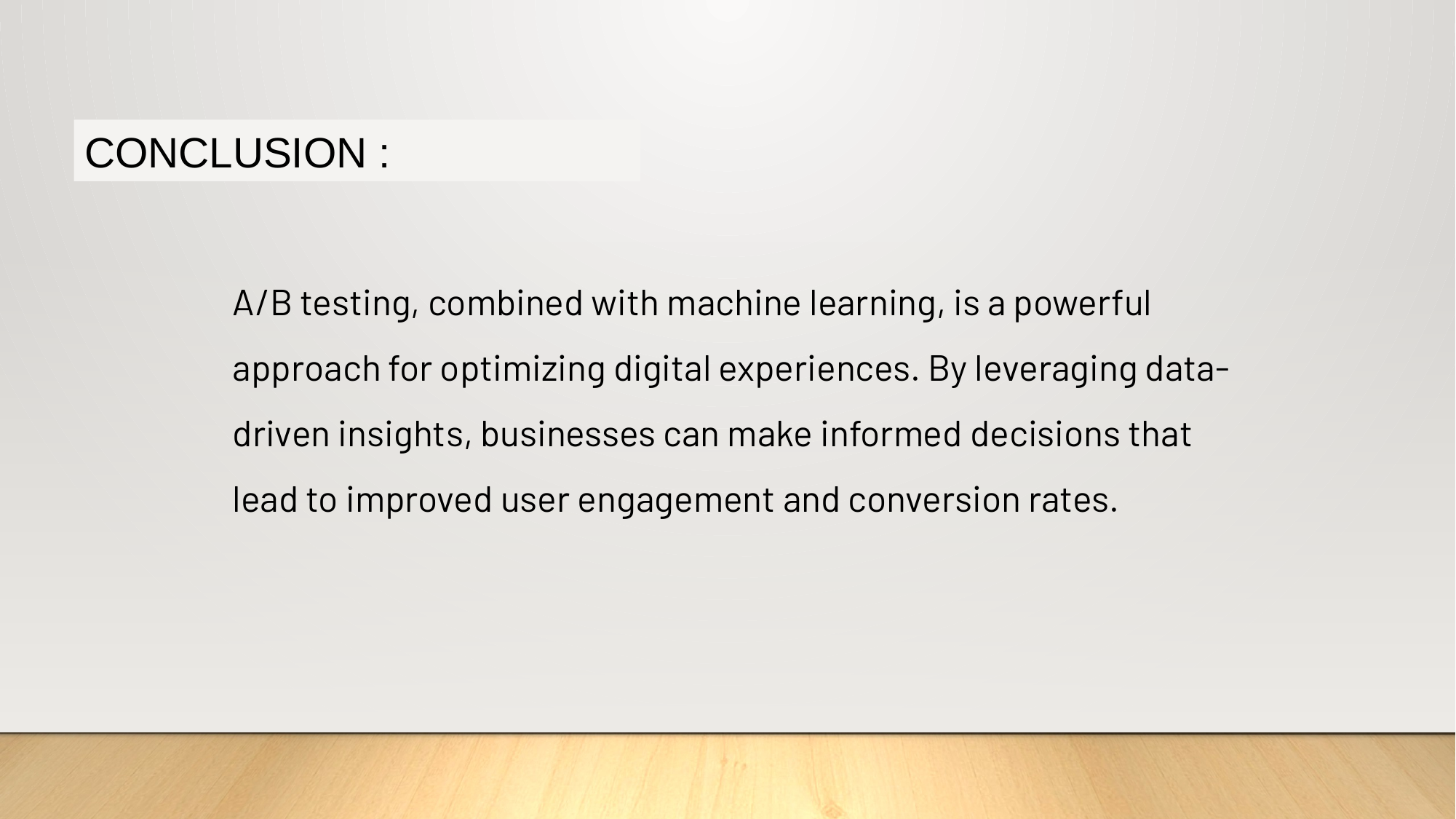

CONCLUSION :
A/B testing, combined with machine learning, is a powerful approach for optimizing digital experiences. By leveraging data-driven insights, businesses can make informed decisions that lead to improved user engagement and conversion rates.